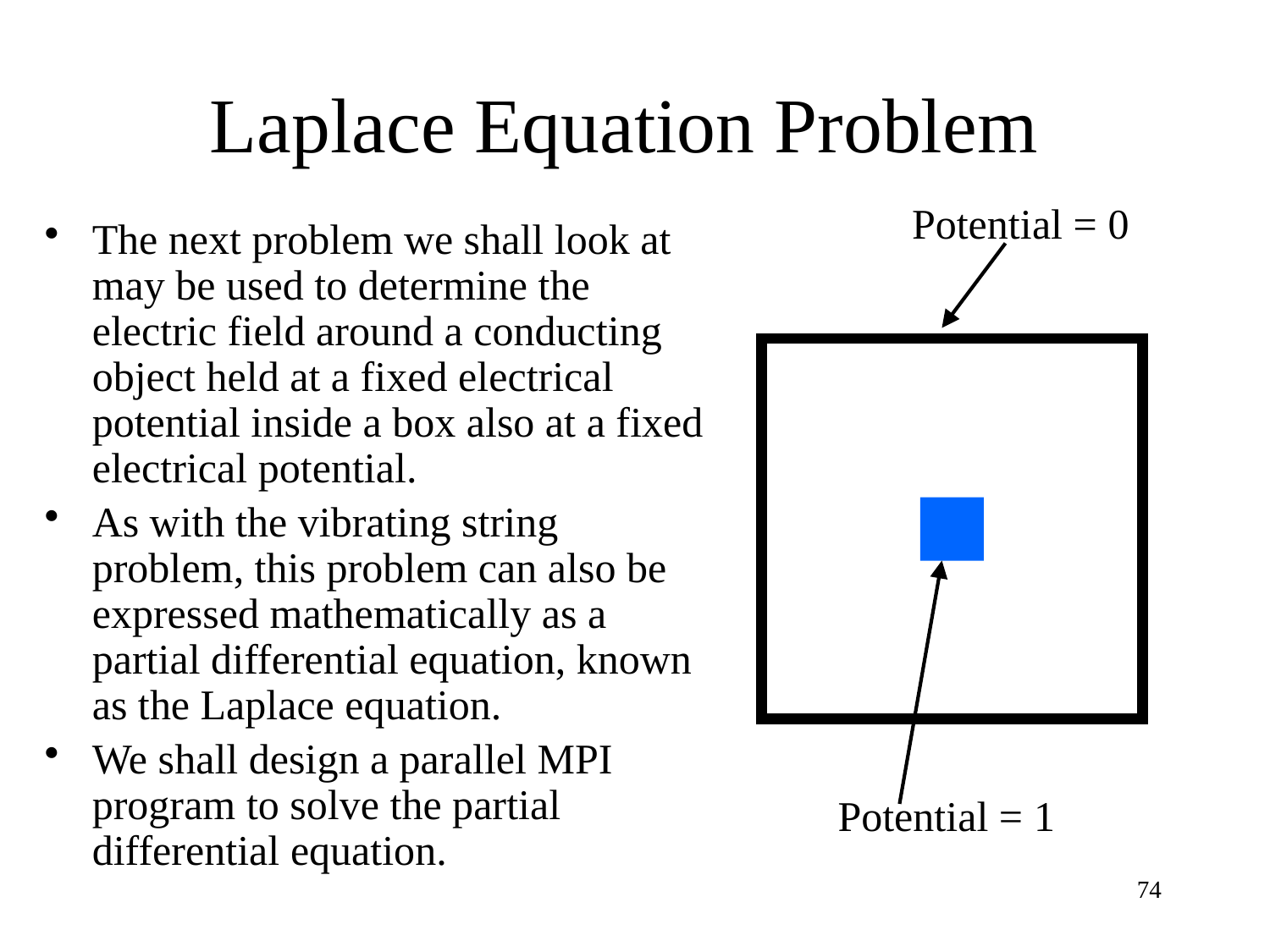

# Laplace Equation Problem
Potential = 0
The next problem we shall look at may be used to determine the electric field around a conducting object held at a fixed electrical potential inside a box also at a fixed electrical potential.
As with the vibrating string problem, this problem can also be expressed mathematically as a partial differential equation, known as the Laplace equation.
We shall design a parallel MPI program to solve the partial differential equation.

Potential = 1
74